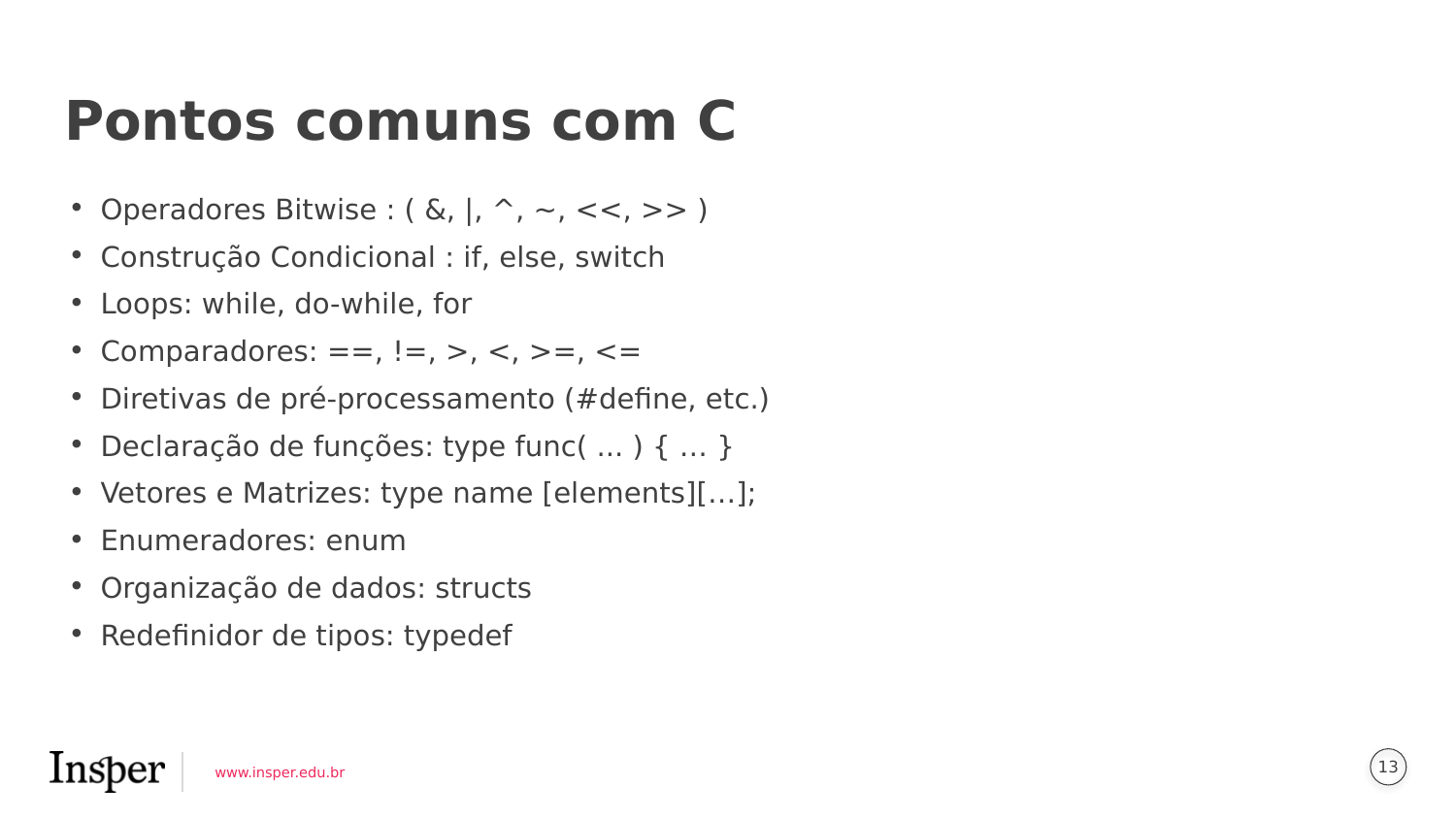

# Pontos comuns com C
Operadores Bitwise : ( &, |, ^, ~, <<, >> )
Construção Condicional : if, else, switch
Loops: while, do-while, for
Comparadores: ==, !=, >, <, >=, <=
Diretivas de pré-processamento (#define, etc.)
Declaração de funções: type func( ... ) { … }
Vetores e Matrizes: type name [elements][…];
Enumeradores: enum
Organização de dados: structs
Redefinidor de tipos: typedef